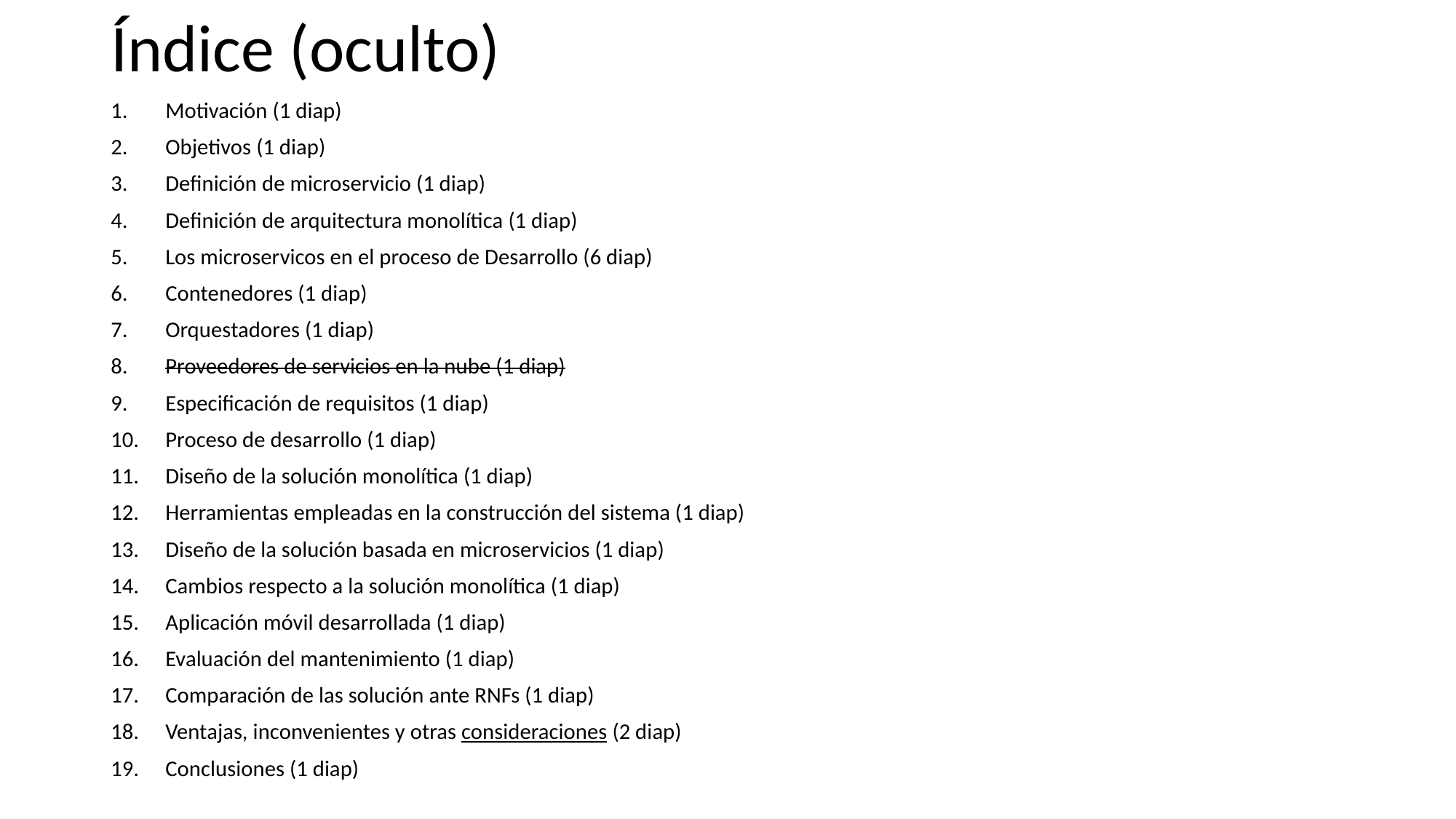

# Índice (oculto)
Motivación (1 diap)
Objetivos (1 diap)
Definición de microservicio (1 diap)
Definición de arquitectura monolítica (1 diap)
Los microservicos en el proceso de Desarrollo (6 diap)
Contenedores (1 diap)
Orquestadores (1 diap)
Proveedores de servicios en la nube (1 diap)
Especificación de requisitos (1 diap)
Proceso de desarrollo (1 diap)
Diseño de la solución monolítica (1 diap)
Herramientas empleadas en la construcción del sistema (1 diap)
Diseño de la solución basada en microservicios (1 diap)
Cambios respecto a la solución monolítica (1 diap)
Aplicación móvil desarrollada (1 diap)
Evaluación del mantenimiento (1 diap)
Comparación de las solución ante RNFs (1 diap)
Ventajas, inconvenientes y otras consideraciones (2 diap)
Conclusiones (1 diap)